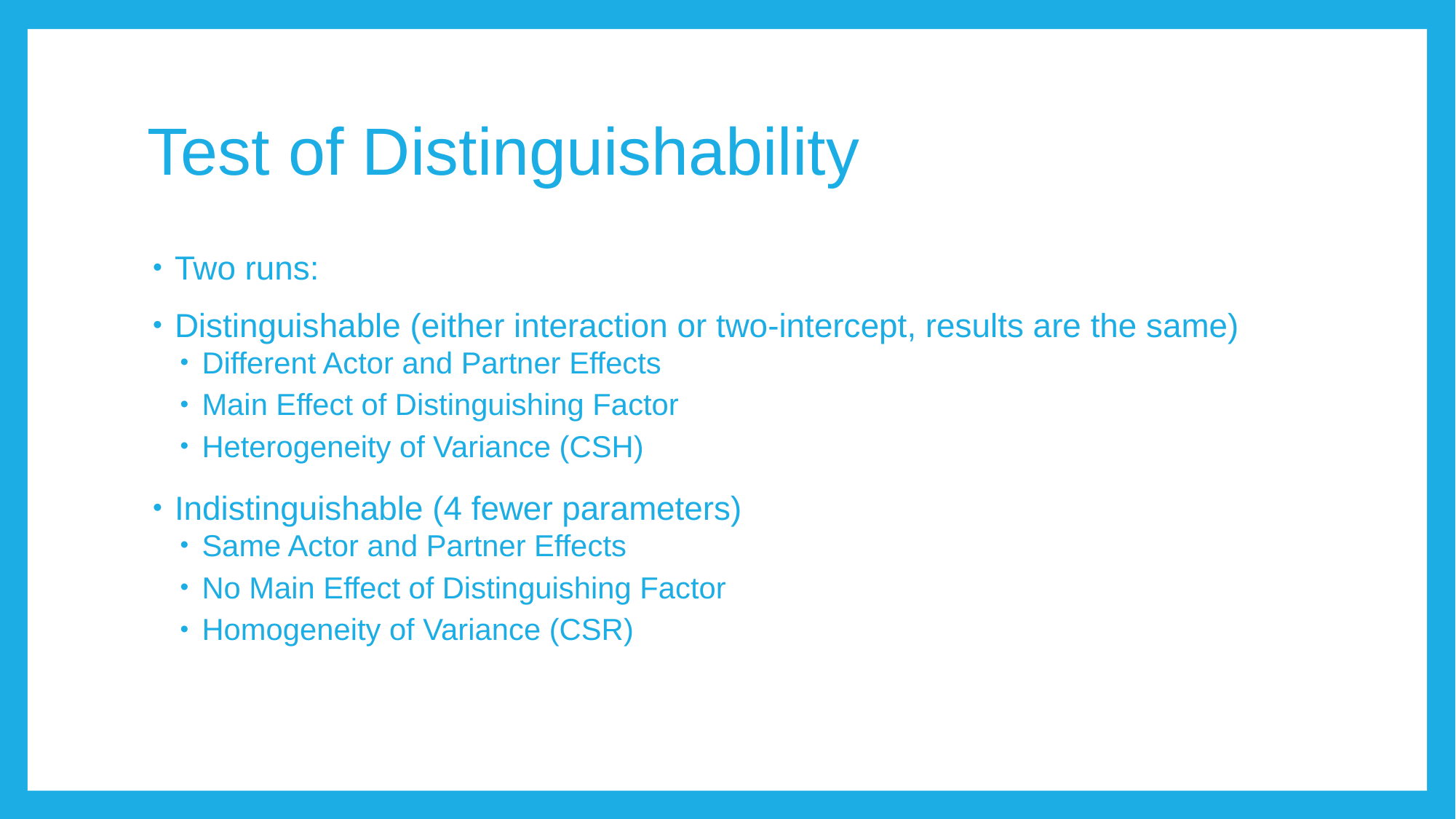

# Test of Distinguishability
Two runs:
Distinguishable (either interaction or two-intercept, results are the same)
Different Actor and Partner Effects
Main Effect of Distinguishing Factor
Heterogeneity of Variance (CSH)
Indistinguishable (4 fewer parameters)
Same Actor and Partner Effects
No Main Effect of Distinguishing Factor
Homogeneity of Variance (CSR)